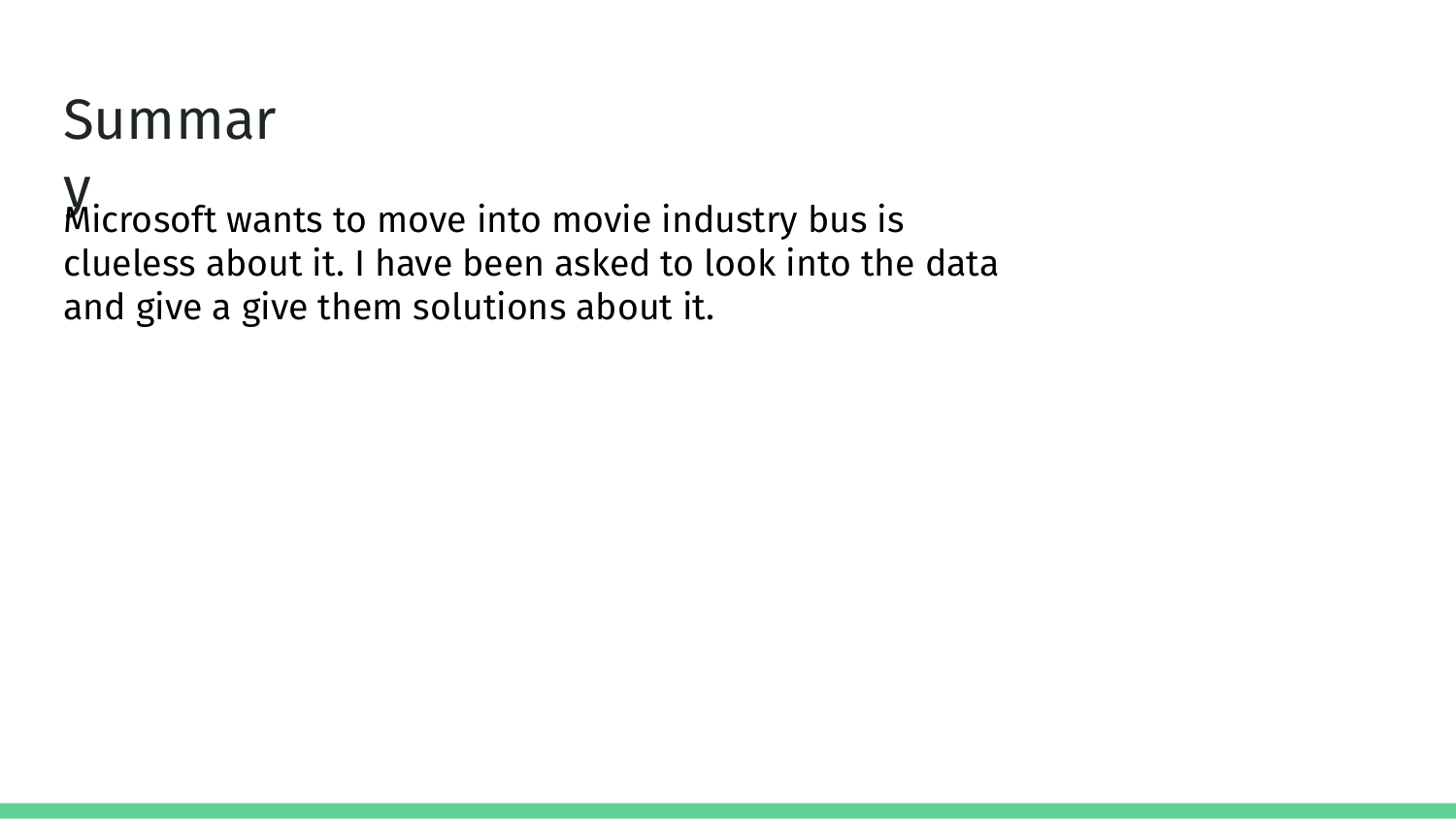

Summary
Microsoft wants to move into movie industry bus is clueless about it. I have been asked to look into the data and give a give them solutions about it.